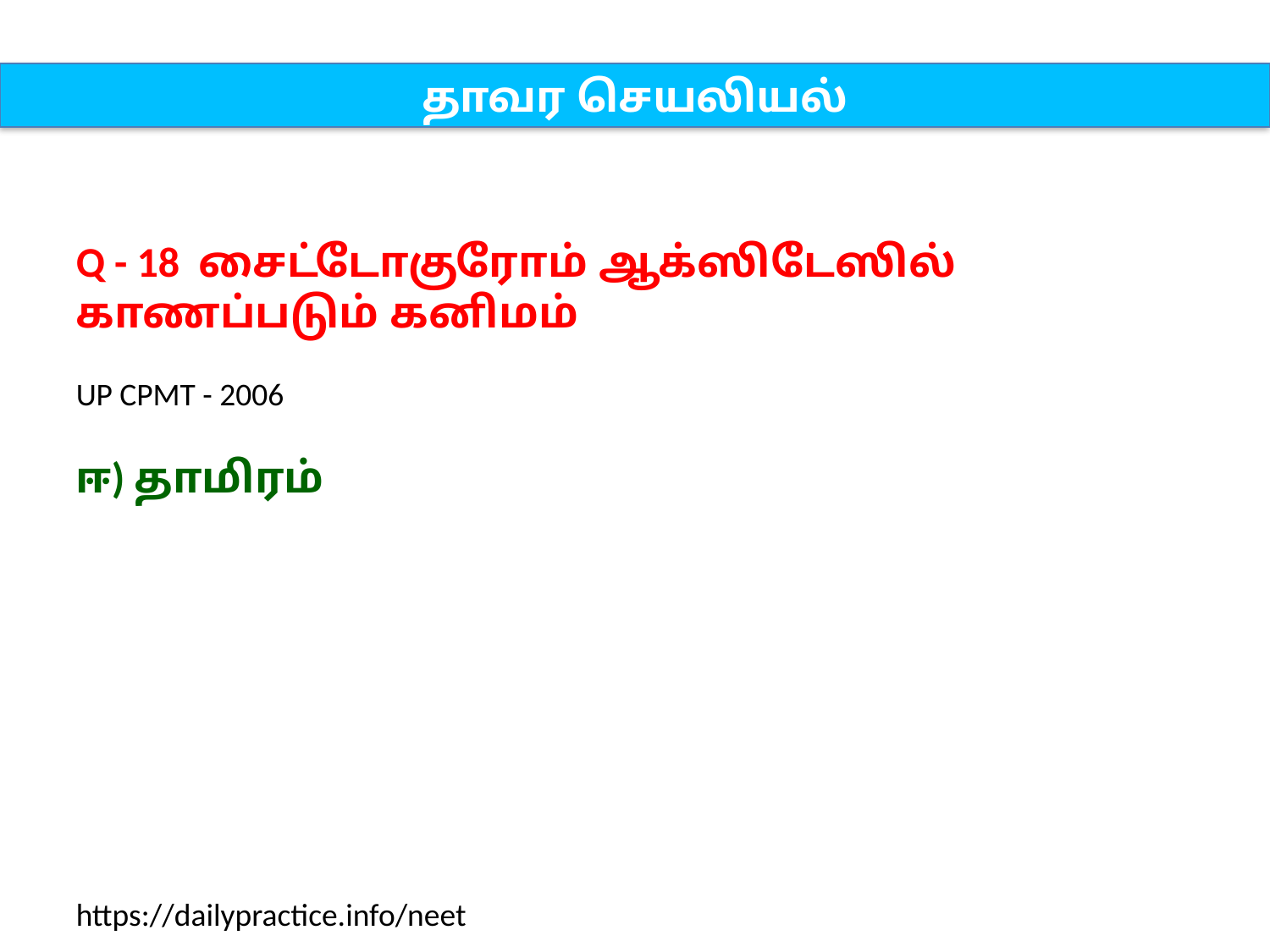

தாவர செயலியல்

Q - 18  சைட்டோகுரோம் ஆக்ஸிடேஸில் காணப்படும் கனிமம்

UP CPMT - 2006

ஈ) தாமிரம்
https://dailypractice.info/neet